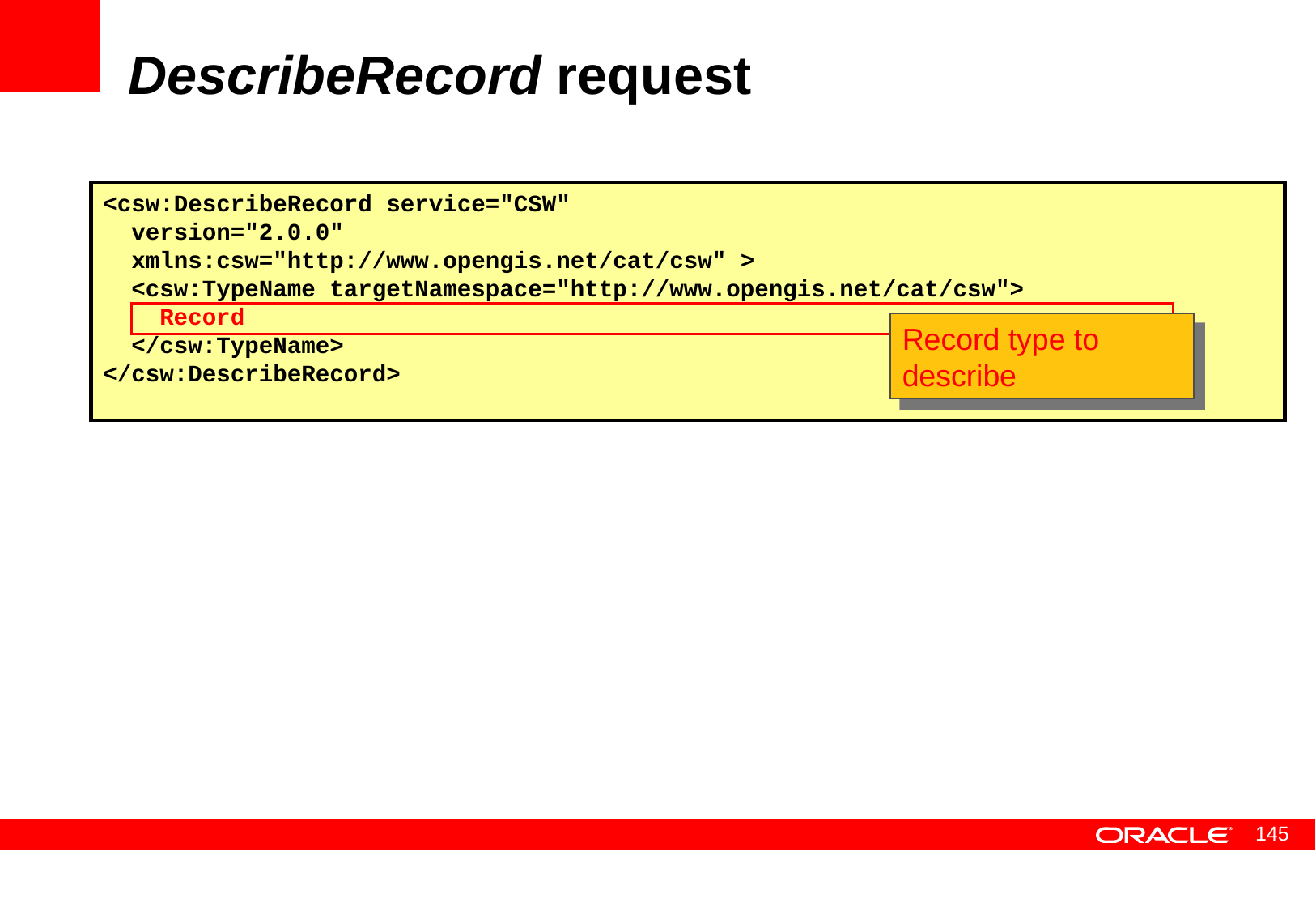

# DescribeRecord request
<csw:DescribeRecord service="CSW"
  version="2.0.0"
  xmlns:csw="http://www.opengis.net/cat/csw" >
  <csw:TypeName targetNamespace="http://www.opengis.net/cat/csw">
    Record
  </csw:TypeName>
</csw:DescribeRecord>

Record type to describe